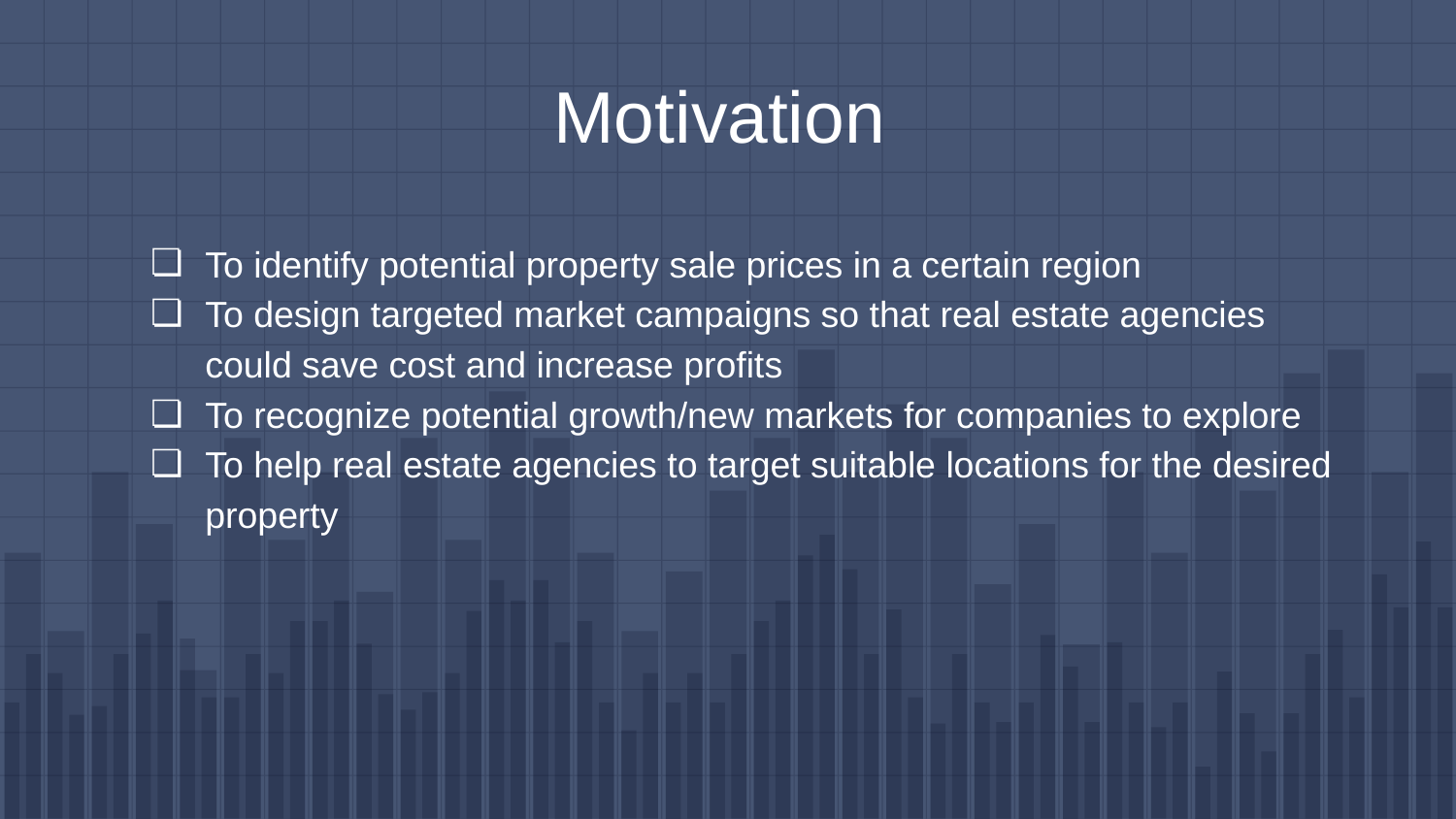

Motivation

To identify potential property sale prices in a certain region
To design targeted market campaigns so that real estate agencies could save cost and increase profits
To recognize potential growth/new markets for companies to explore
To help real estate agencies to target suitable locations for the desired property